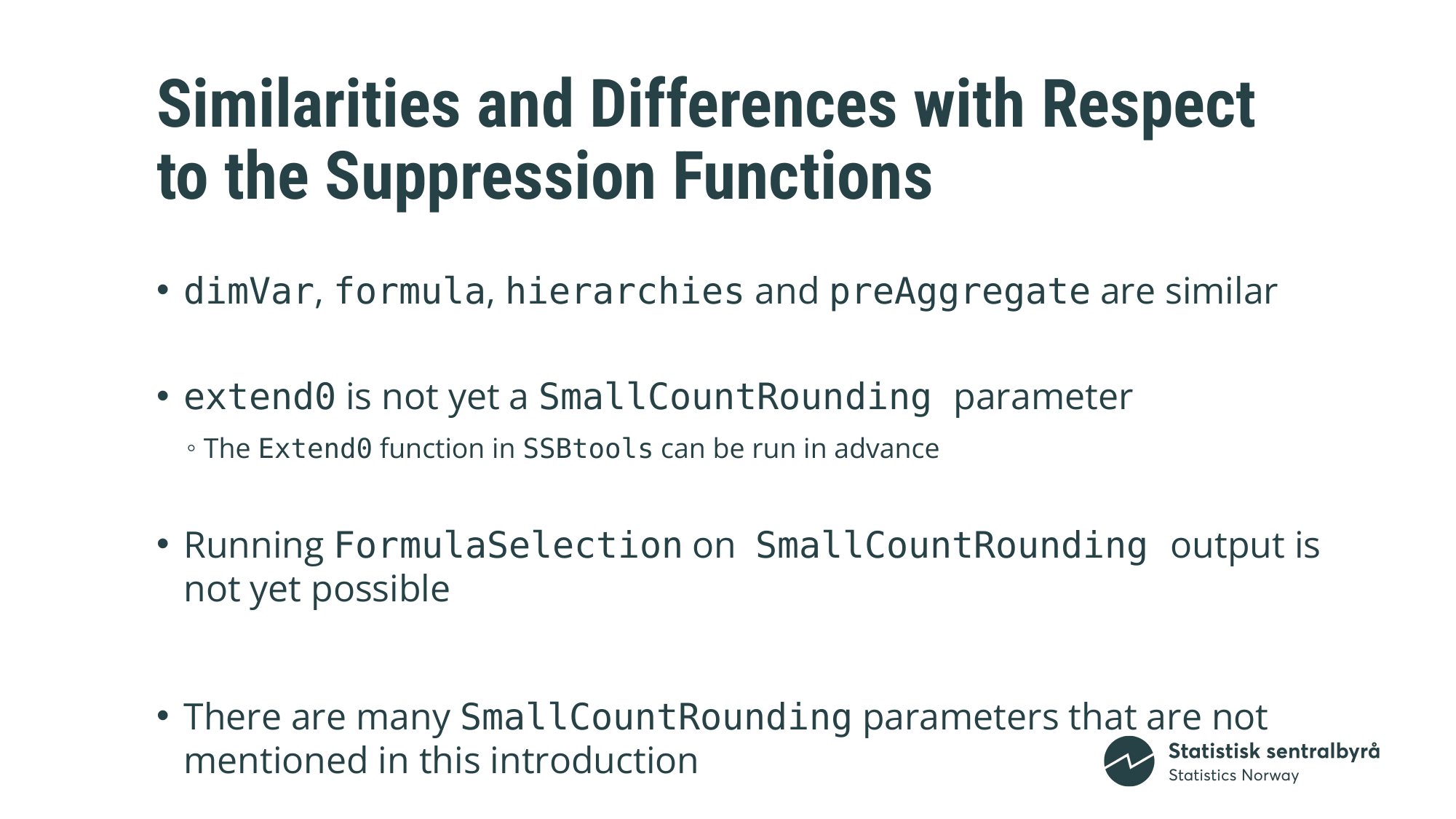

# Similarities and Differences with Respect to the Suppression Functions
dimVar, formula, hierarchies and preAggregate are similar

extend0 is not yet a SmallCountRounding parameter
The Extend0 function in SSBtools can be run in advance

Running FormulaSelection on  SmallCountRounding output is not yet possible

There are many SmallCountRounding parameters that are not mentioned in this introduction